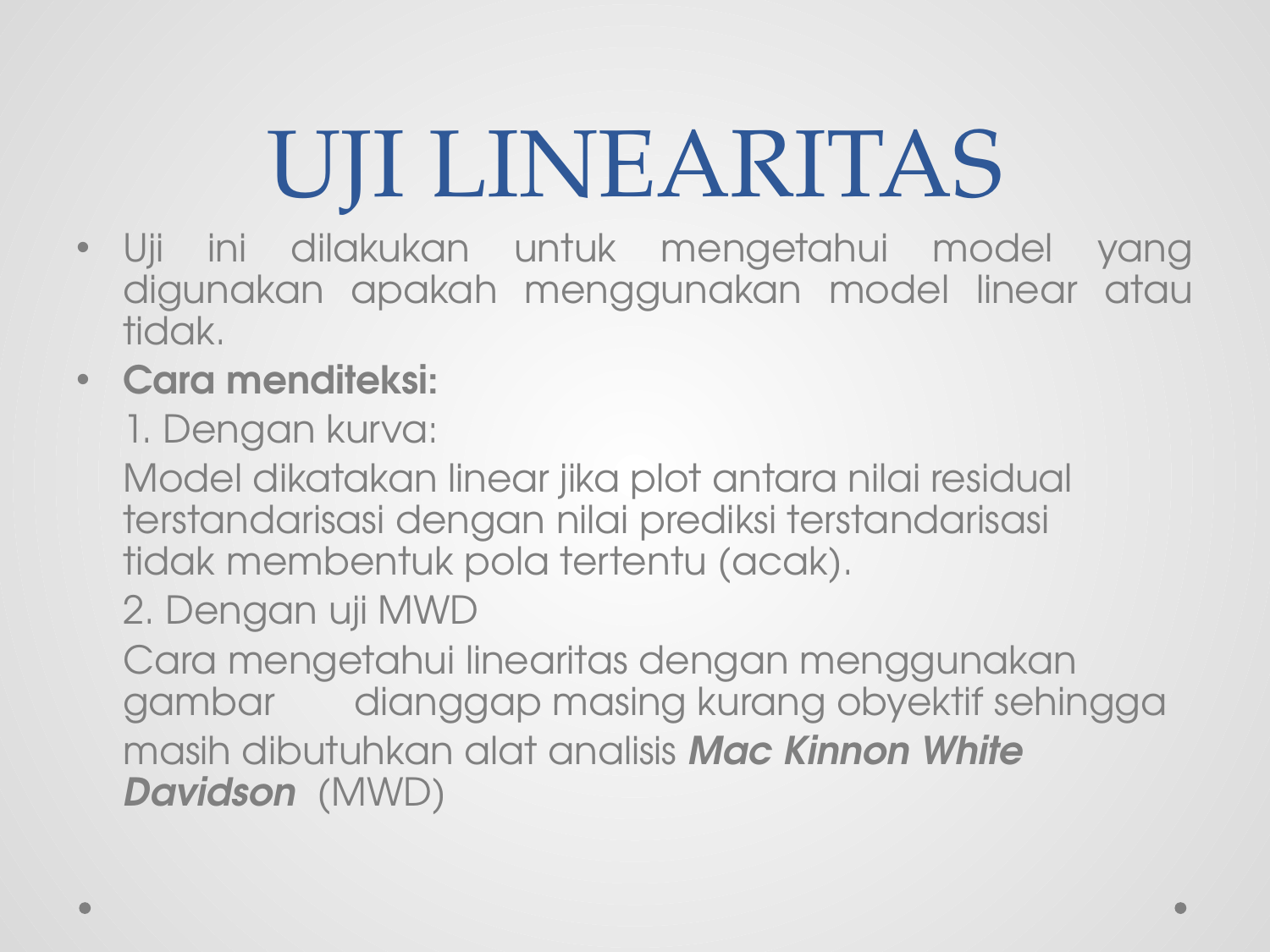

# UJI LINEARITAS
Uji ini dilakukan untuk mengetahui model yang digunakan apakah menggunakan model linear atau tidak.
Cara menditeksi:
	1. Dengan kurva:
		Model dikatakan linear jika plot antara nilai residual 	terstandarisasi dengan nilai prediksi terstandarisasi 	tidak membentuk pola tertentu (acak).
	2. Dengan uji MWD
		Cara mengetahui linearitas dengan menggunakan 	gambar 	dianggap masing kurang obyektif sehingga
		masih dibutuhkan alat analisis Mac Kinnon White 	Davidson  (MWD)